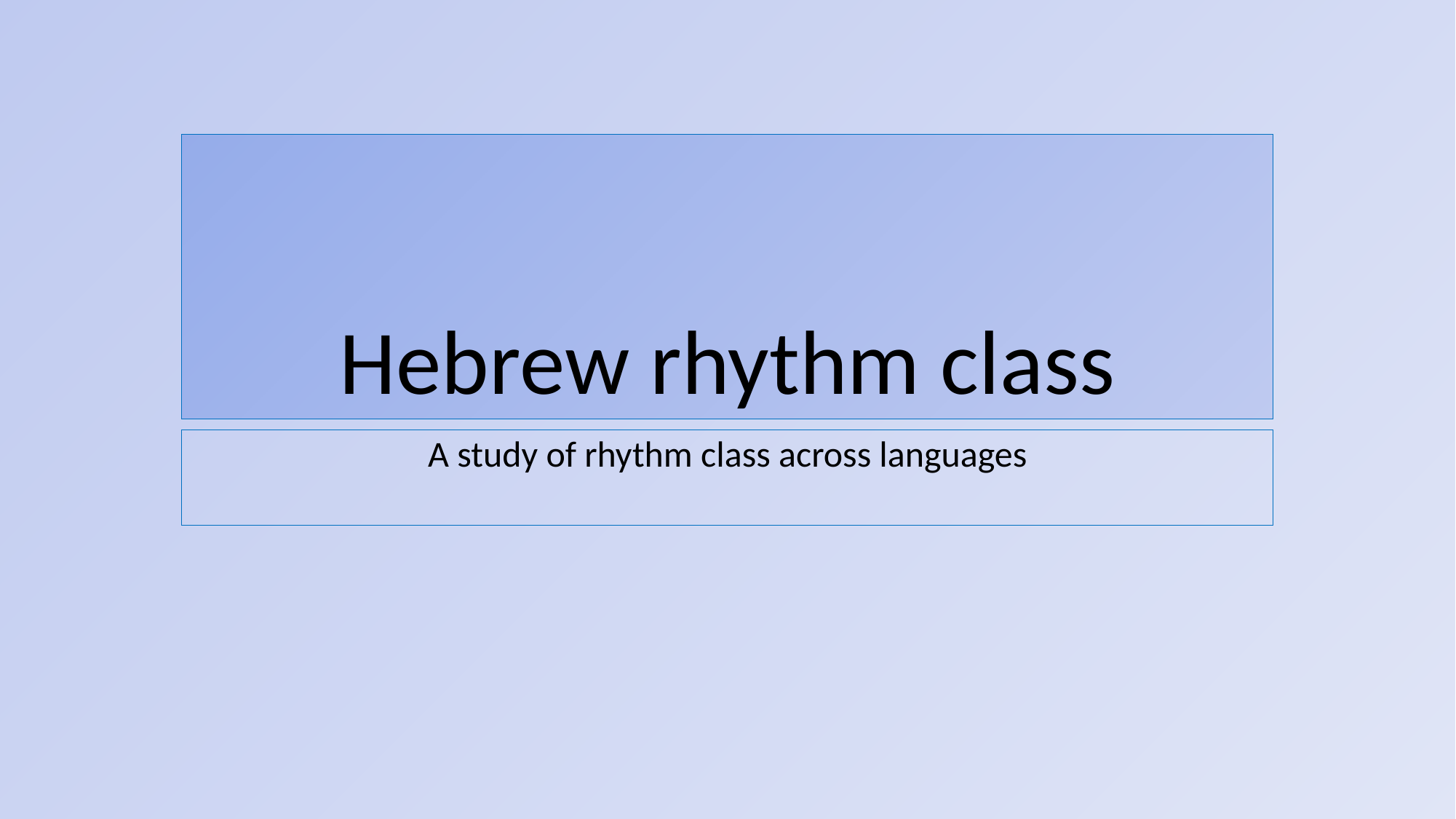

# Hebrew rhythm class

A study of rhythm class across languages